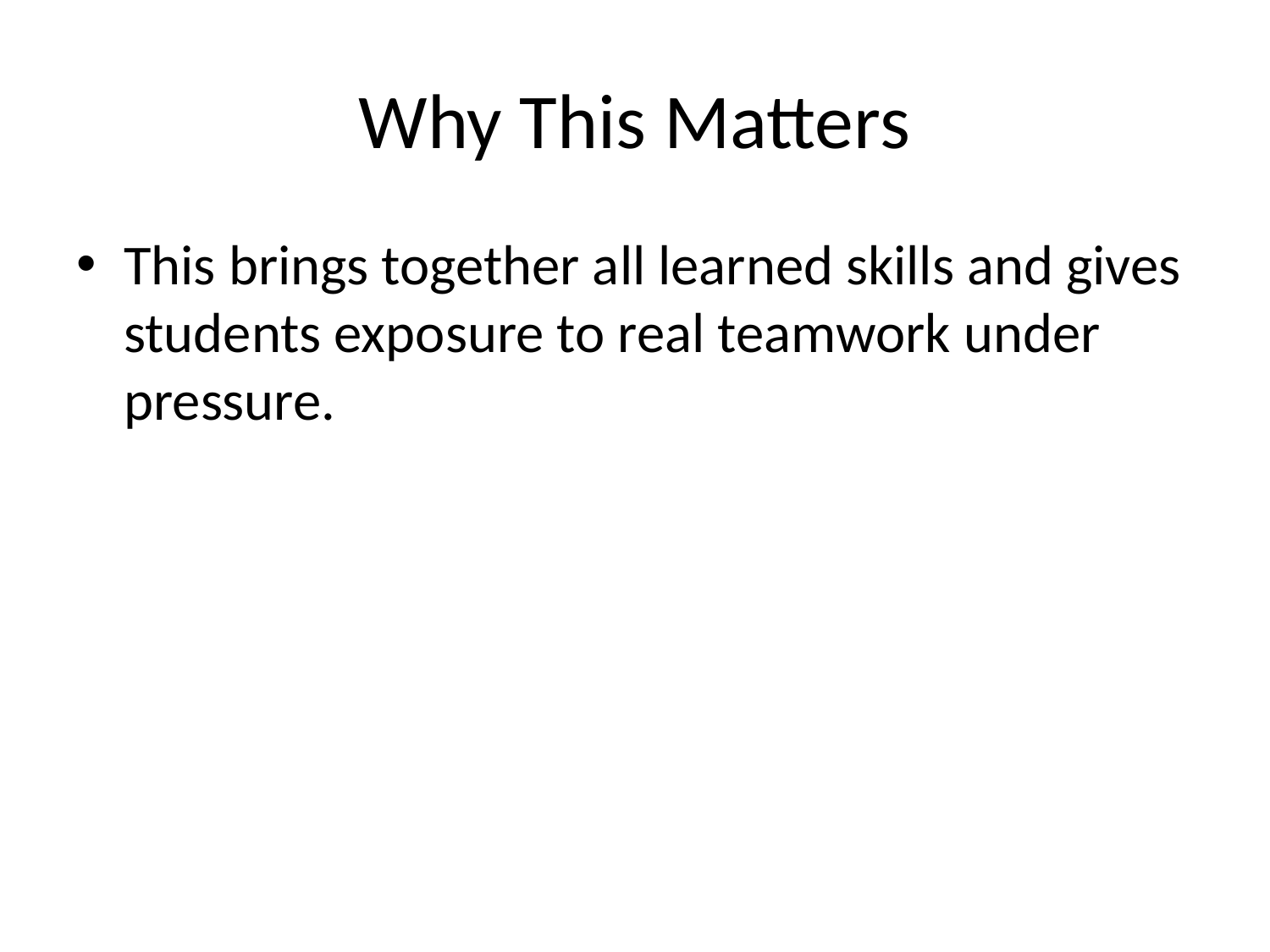

# Why This Matters
This brings together all learned skills and gives students exposure to real teamwork under pressure.